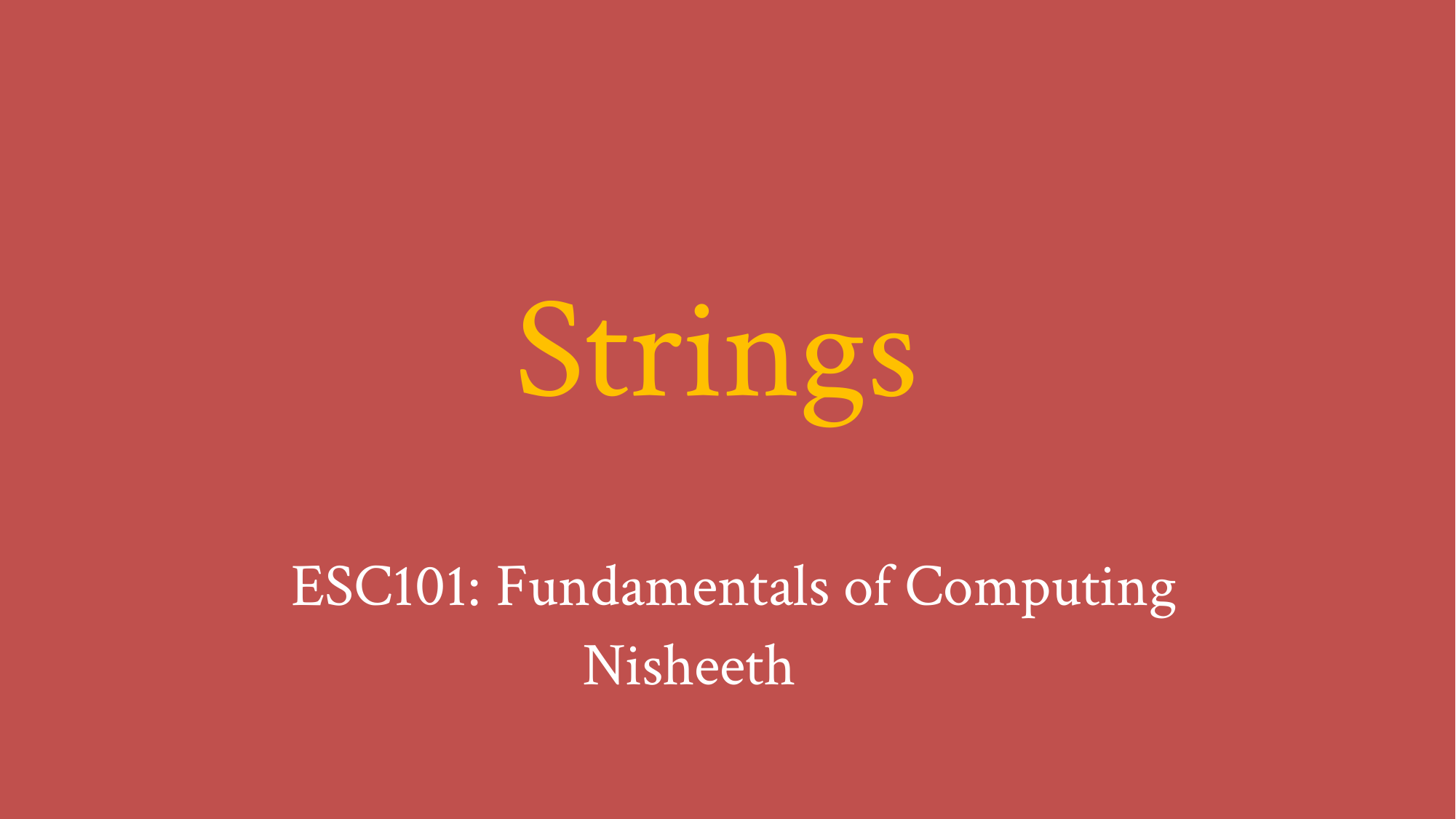

Strings

# ESC101: Fundamentals of Computing
  Nisheeth